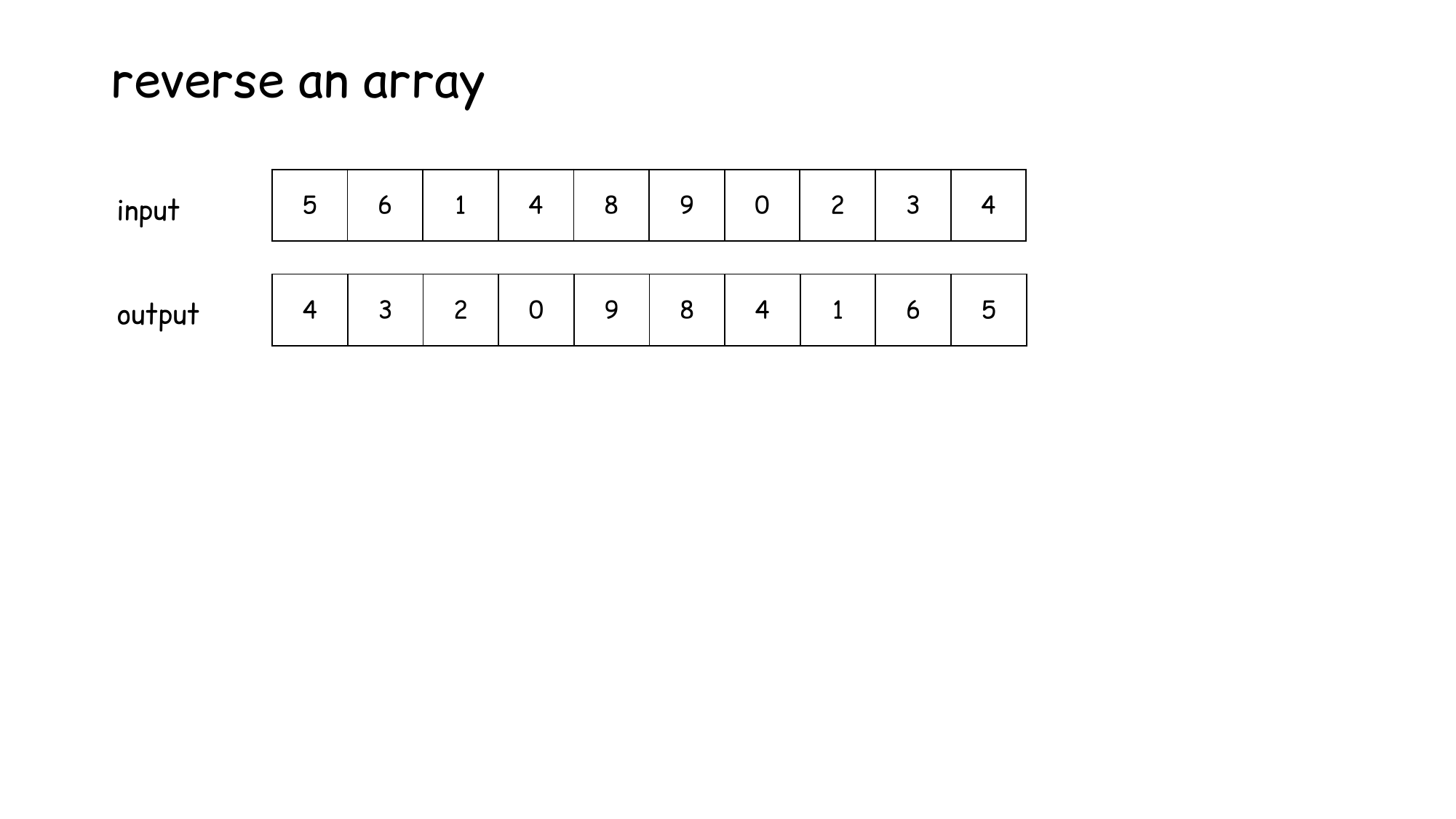

# reverse an array
| 5 | 6 | 1 | 4 | 8 | 9 | 0 | 2 | 3 | 4 |
| --- | --- | --- | --- | --- | --- | --- | --- | --- | --- |
input
| 4 | 3 | 2 | 0 | 9 | 8 | 4 | 1 | 6 | 5 |
| --- | --- | --- | --- | --- | --- | --- | --- | --- | --- |
output